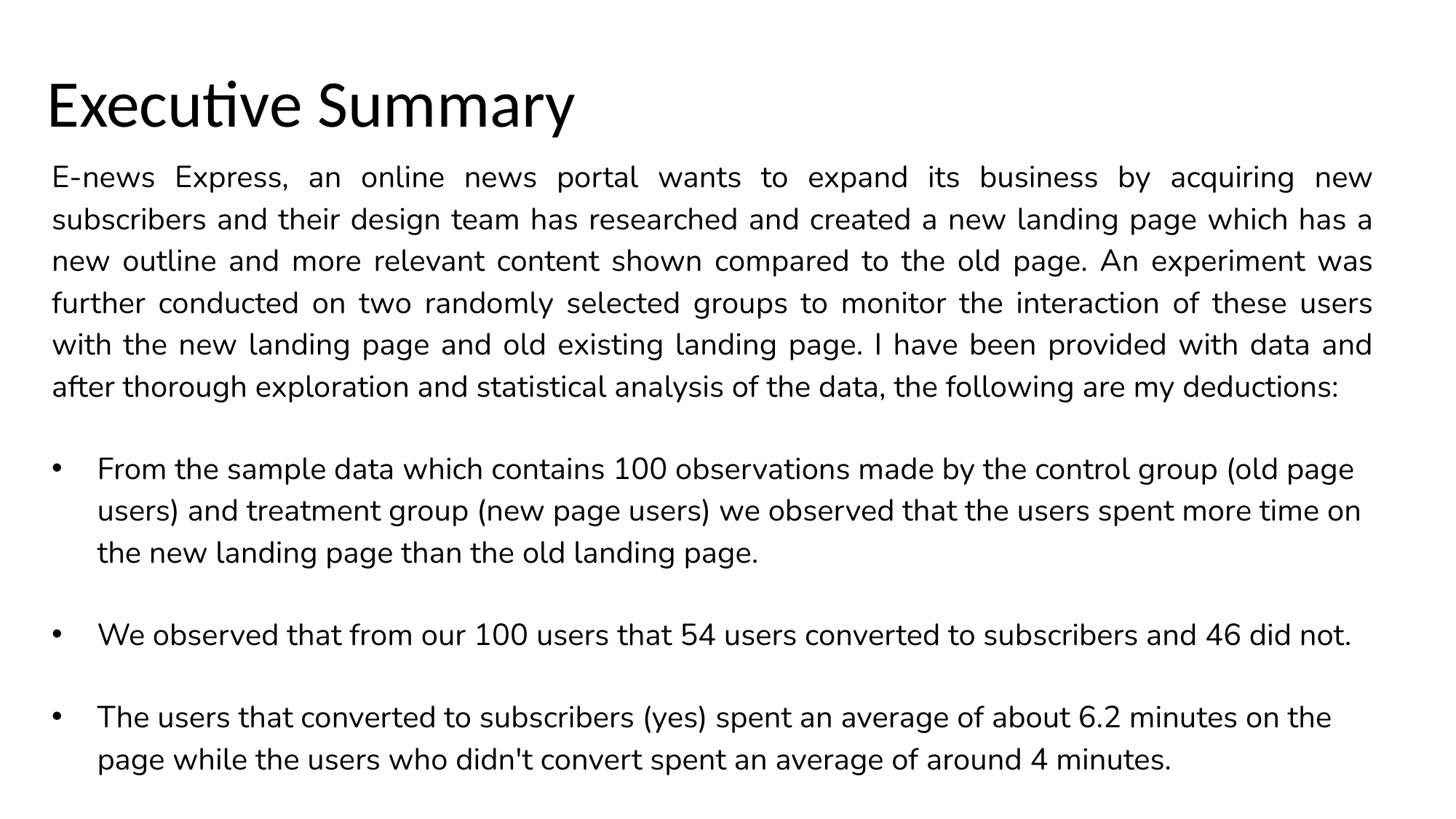

# Executive Summary
E-news Express, an online news portal wants to expand its business by acquiring new subscribers and their design team has researched and created a new landing page which has a new outline and more relevant content shown compared to the old page. An experiment was further conducted on two randomly selected groups to monitor the interaction of these users with the new landing page and old existing landing page. I have been provided with data and after thorough exploration and statistical analysis of the data, the following are my deductions:
From the sample data which contains 100 observations made by the control group (old page users) and treatment group (new page users) we observed that the users spent more time on the new landing page than the old landing page.
We observed that from our 100 users that 54 users converted to subscribers and 46 did not.
The users that converted to subscribers (yes) spent an average of about 6.2 minutes on the page while the users who didn't convert spent an average of around 4 minutes.